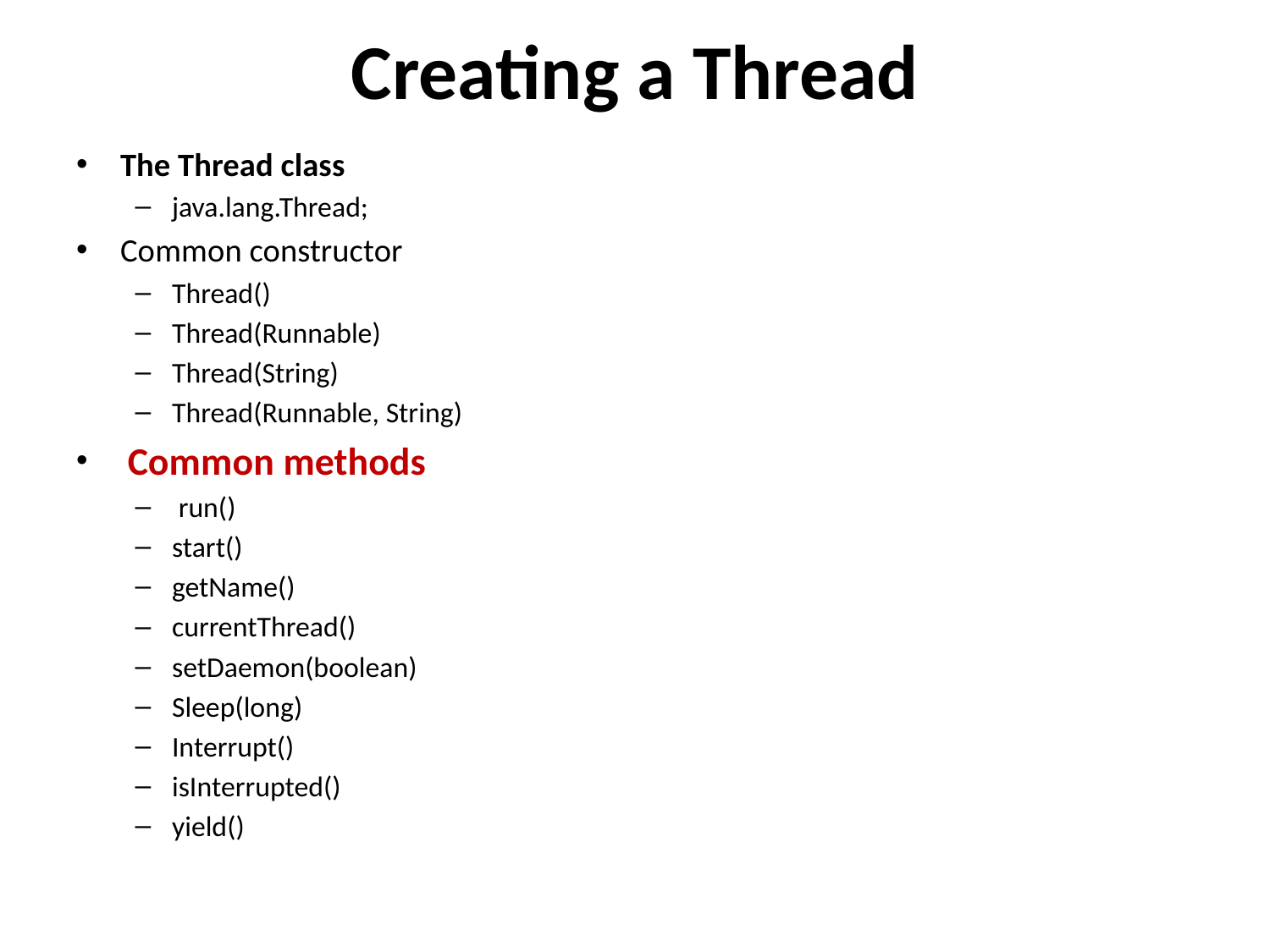

# Creating a Thread
The Thread class
java.lang.Thread;
Common constructor
Thread()
Thread(Runnable)
Thread(String)
Thread(Runnable, String)
 Common methods
 run()
start()
getName()
currentThread()
setDaemon(boolean)
Sleep(long)
Interrupt()
isInterrupted()
yield()